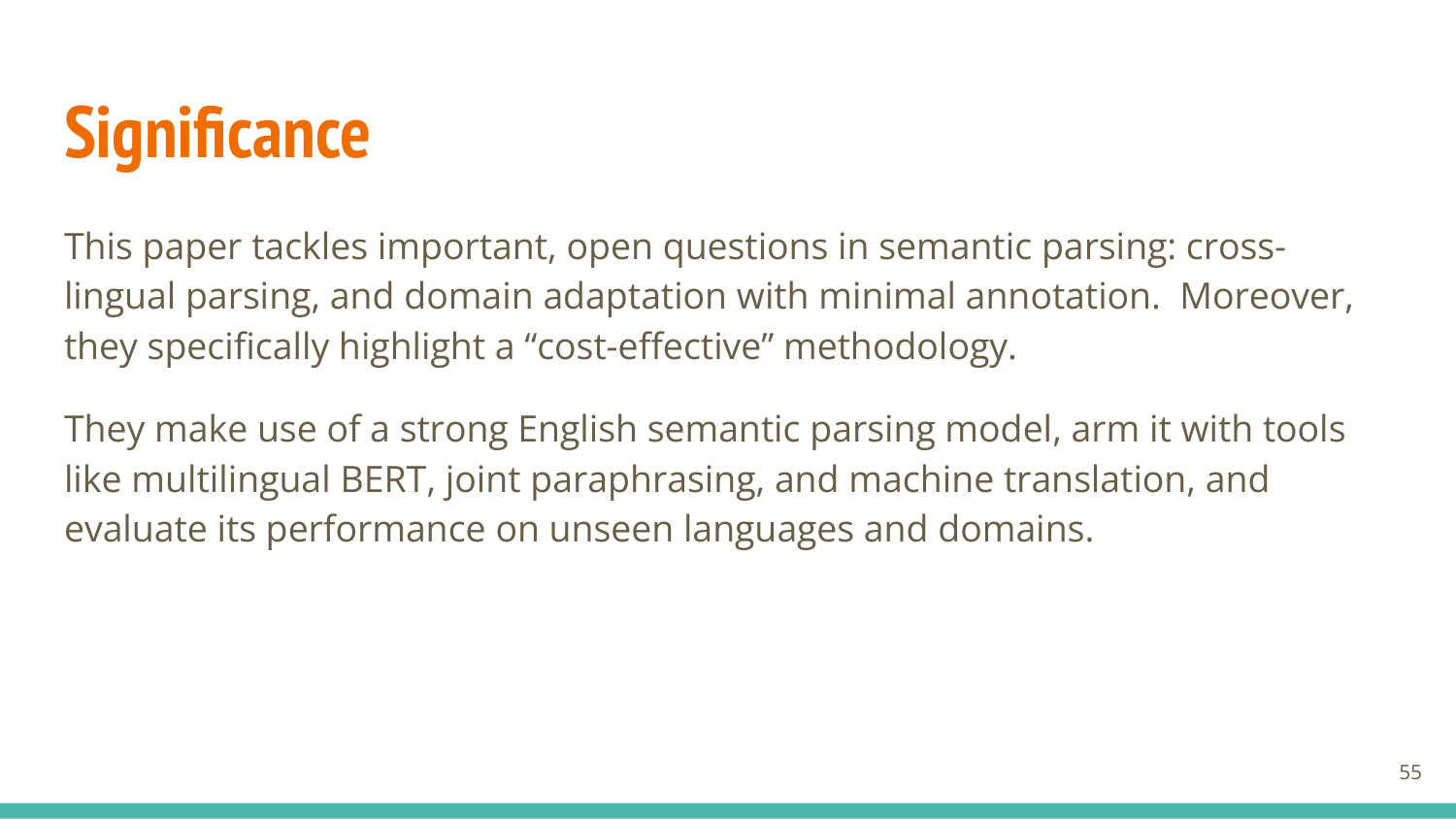

# Significance
This paper tackles important, open questions in semantic parsing: cross-lingual parsing, and domain adaptation with minimal annotation.  Moreover, they specifically highlight a “cost-effective” methodology.
They make use of a strong English semantic parsing model, arm it with tools like multilingual BERT, joint paraphrasing, and machine translation, and evaluate its performance on unseen languages and domains.
55